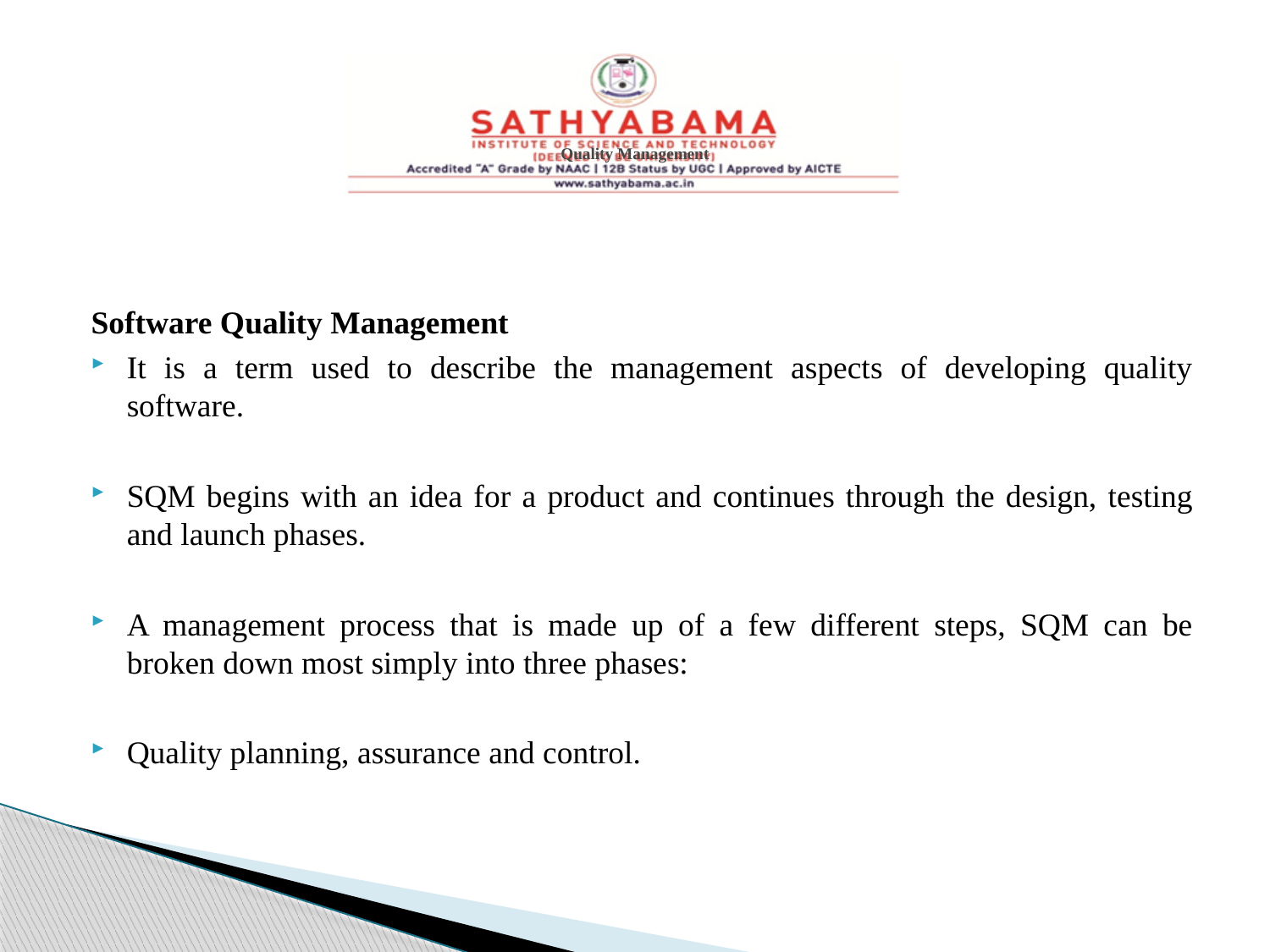

# Quality Management

Software Quality Management
It is a term used to describe the management aspects of developing quality software.

SQM begins with an idea for a product and continues through the design, testing and launch phases.

A management process that is made up of a few different steps, SQM can be broken down most simply into three phases:

Quality planning, assurance and control.